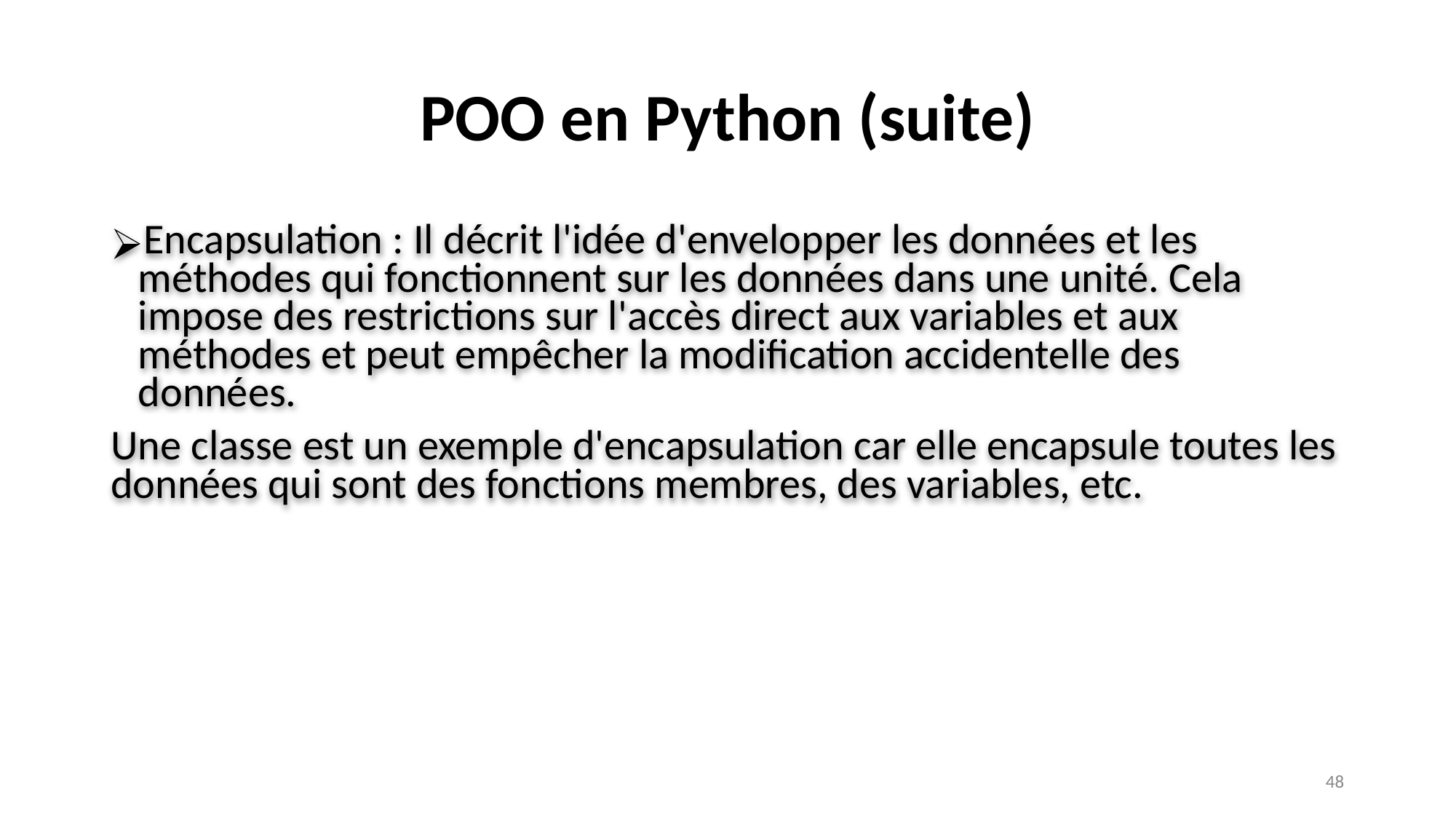

# POO en Python (suite)
Encapsulation : Il décrit l'idée d'envelopper les données et les méthodes qui fonctionnent sur les données dans une unité. Cela impose des restrictions sur l'accès direct aux variables et aux méthodes et peut empêcher la modification accidentelle des données.
Une classe est un exemple d'encapsulation car elle encapsule toutes les données qui sont des fonctions membres, des variables, etc.
48